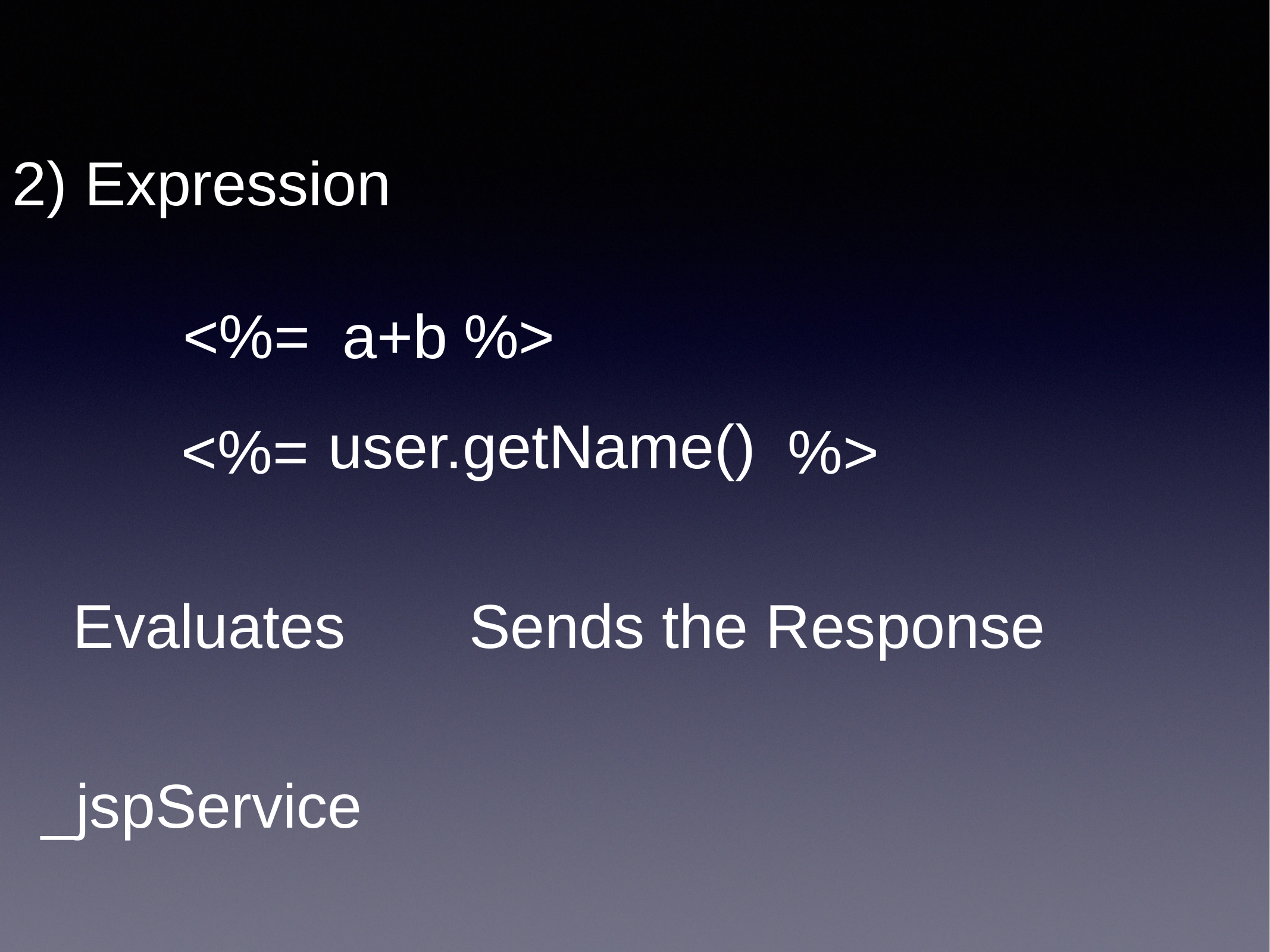

2) Expression
<%=
a+b
%>
user.getName()
<%=
%>
Evaluates
Sends the Response
_jspService